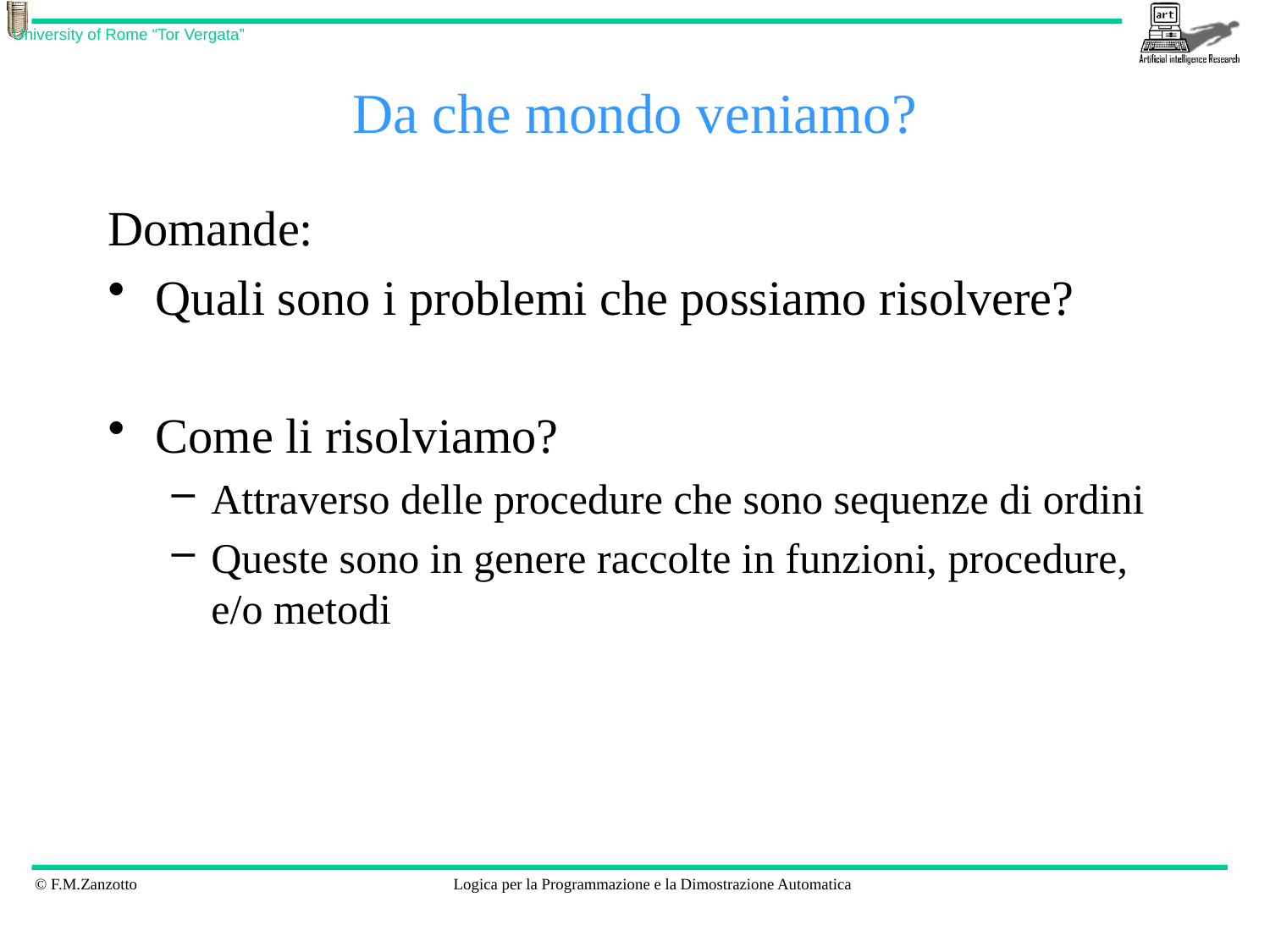

# Da che mondo veniamo?
Domande:
Quali sono i problemi che possiamo risolvere?

Come li risolviamo?
Attraverso delle procedure che sono sequenze di ordini
Queste sono in genere raccolte in funzioni, procedure, e/o metodi